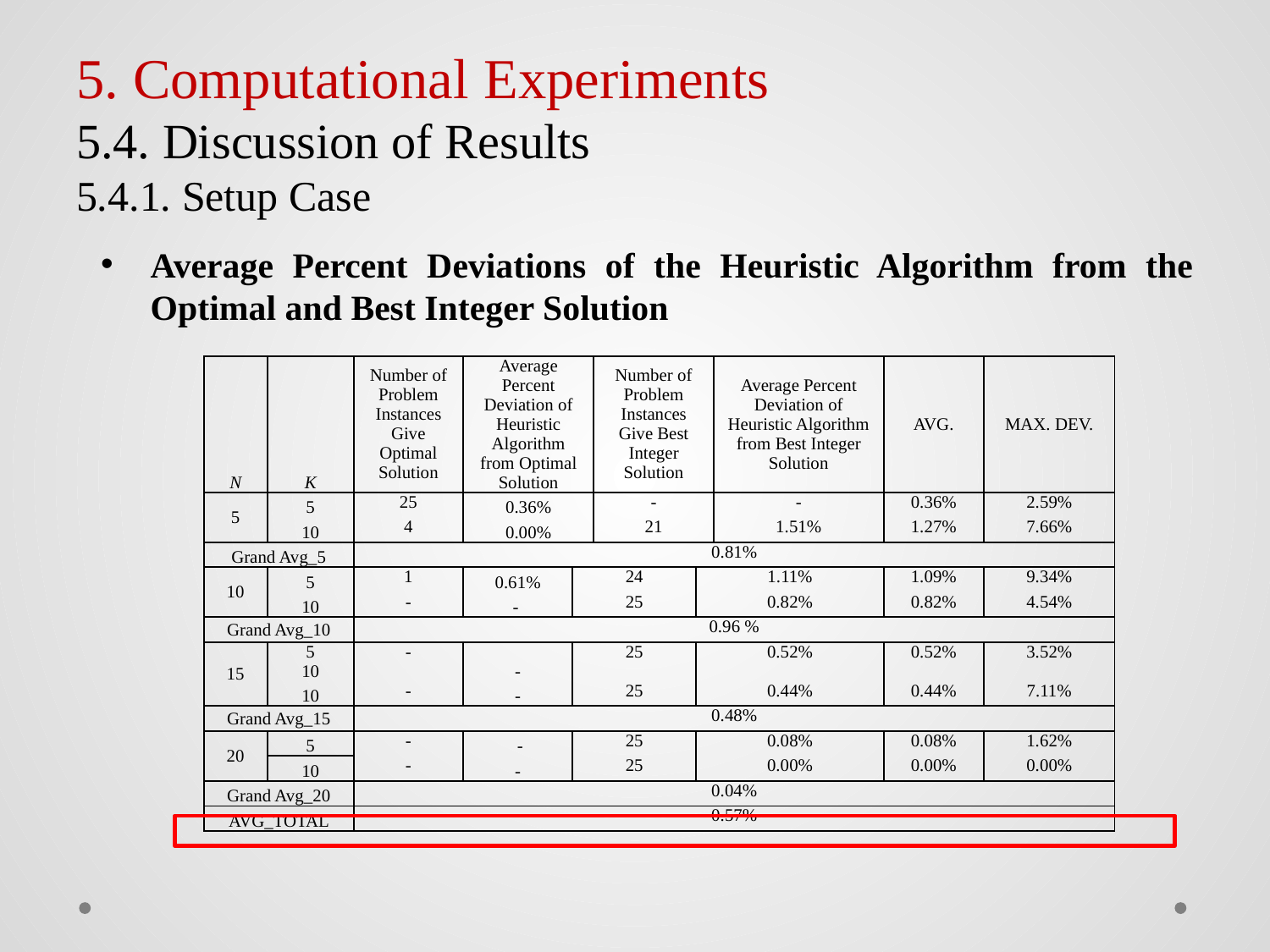

# 5. Computational Experiments 5.4. Discussion of Results 5.4.1. Setup Case
Average Percent Deviations of the Heuristic Algorithm from the Optimal and Best Integer Solution
| N | K | Number of Problem Instances Give Optimal Solution | Average Percent Deviation of Heuristic Algorithm from Optimal Solution |  | Number of Problem Instances Give Best Integer Solution |  | Average Percent Deviation of Heuristic Algorithm from Best Integer Solution | AVG. | MAX. DEV. |
| --- | --- | --- | --- | --- | --- | --- | --- | --- | --- |
| 5 | 5 | 25 | 0.36% |  | - |  | - | 0.36% | 2.59% |
|  | 10 | 4 | 0.00% |  | 21 |  | 1.51% | 1.27% | 7.66% |
| Grand Avg\_5 |  | 0.81% |  |  |  |  |  |  |  |
| 10 | 5 | 1 | 0.61% | 24 |  | 1.11% |  | 1.09% | 9.34% |
|  | 10 | - | - | 25 |  | 0.82% |  | 0.82% | 4.54% |
| Grand Avg\_10 |  | 0.96 % |  |  |  |  |  |  |  |
| 15 | 5 10 | - | - | 25 |  | 0.52% |  | 0.52% | 3.52% |
|  | 10 | - | - | 25 |  | 0.44% |  | 0.44% | 7.11% |
| Grand Avg\_15 |  | 0.48% |  |  |  |  |  |  |  |
| 20 | 5 | - | - | 25 |  | 0.08% |  | 0.08% | 1.62% |
|  | 10 | - | - | 25 |  | 0.00% |  | 0.00% | 0.00% |
| Grand Avg\_20 |  | 0.04% |  |  |  |  |  |  |  |
| AVG\_TOTAL |  | 0.57% |  |  |  |  |  |  |  |